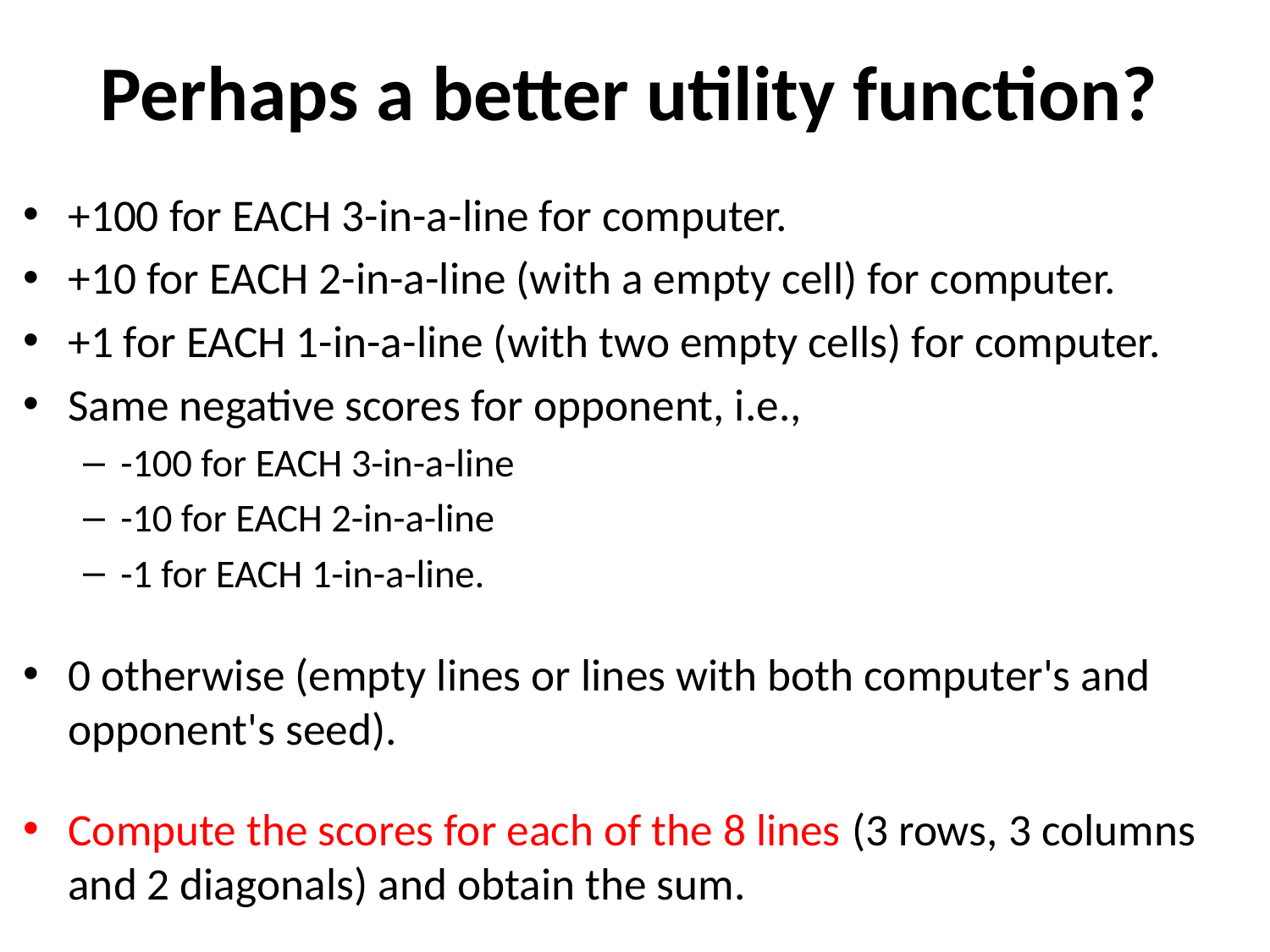

# Perhaps a better utility function?
+100 for EACH 3-in-a-line for computer.
+10 for EACH 2-in-a-line (with a empty cell) for computer.
+1 for EACH 1-in-a-line (with two empty cells) for computer.
Same negative scores for opponent, i.e.,
-100 for EACH 3-in-a-line
-10 for EACH 2-in-a-line
-1 for EACH 1-in-a-line.

0 otherwise (empty lines or lines with both computer's and opponent's seed).

Compute the scores for each of the 8 lines (3 rows, 3 columns and 2 diagonals) and obtain the sum.
11